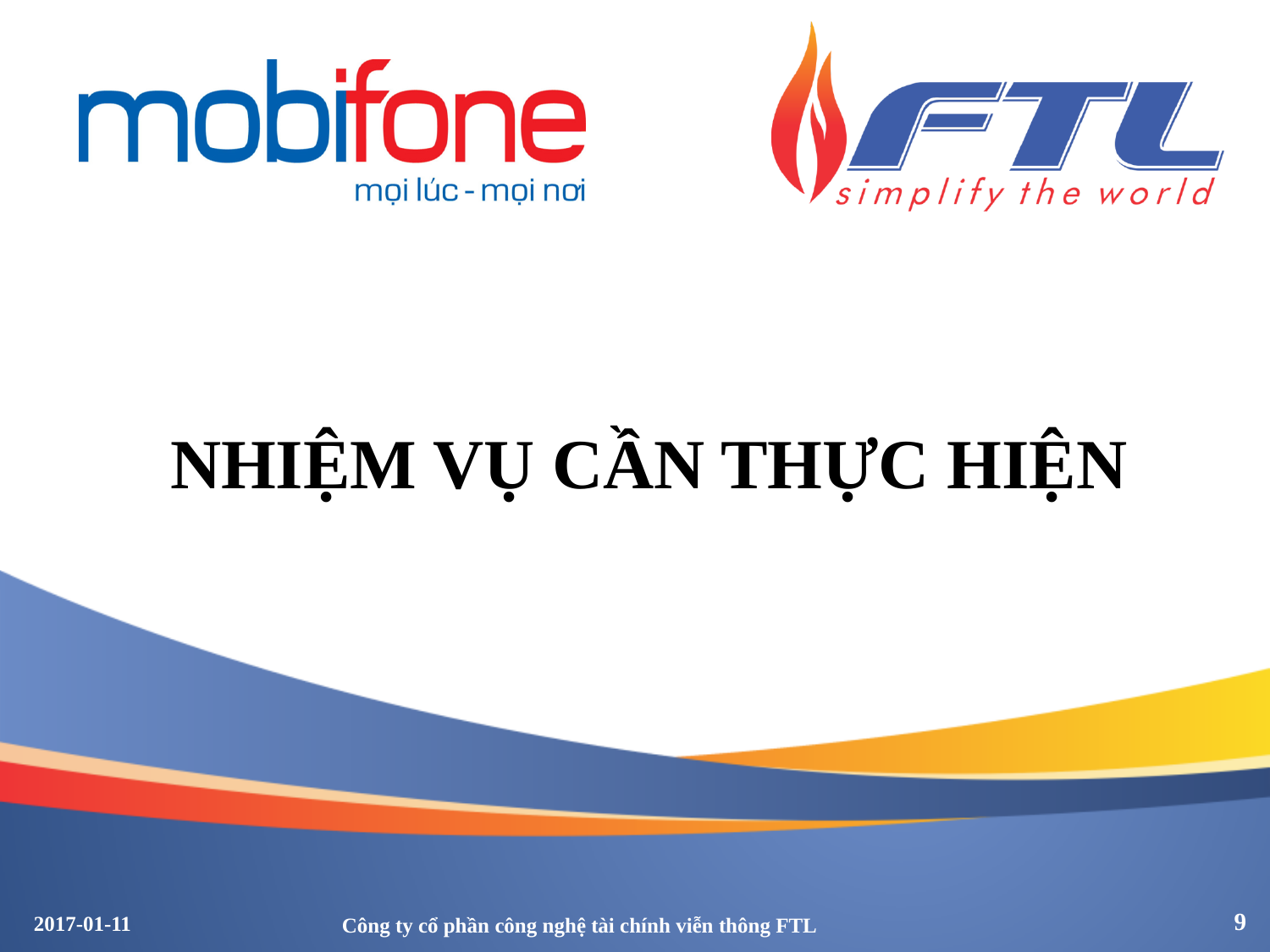

# NHIỆM VỤ CẦN THỰC HIỆN
2017-01-11
9
Công ty cổ phần công nghệ tài chính viễn thông FTL